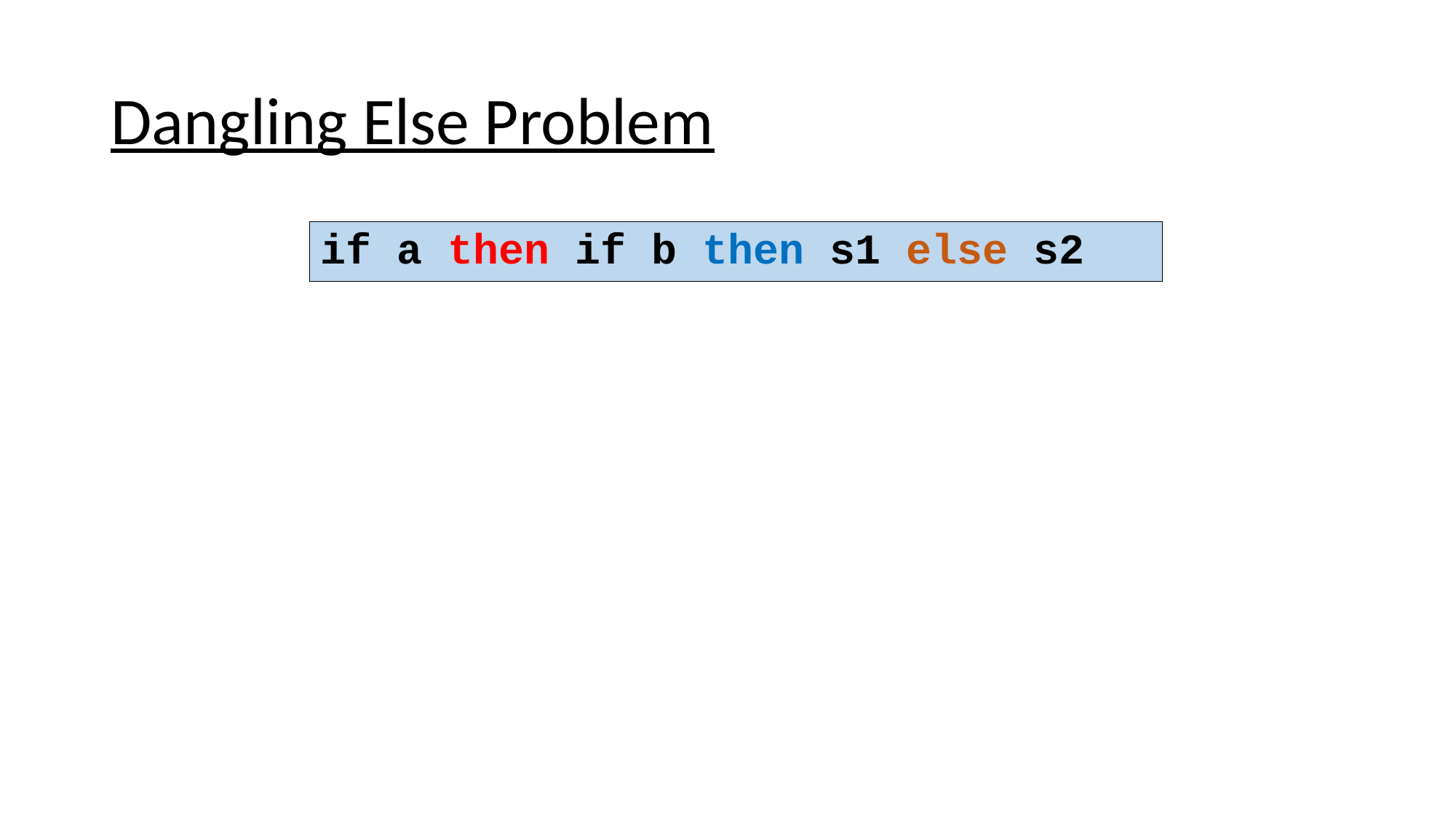

# Dangling Else Problem
if a then if b then s1 else s2